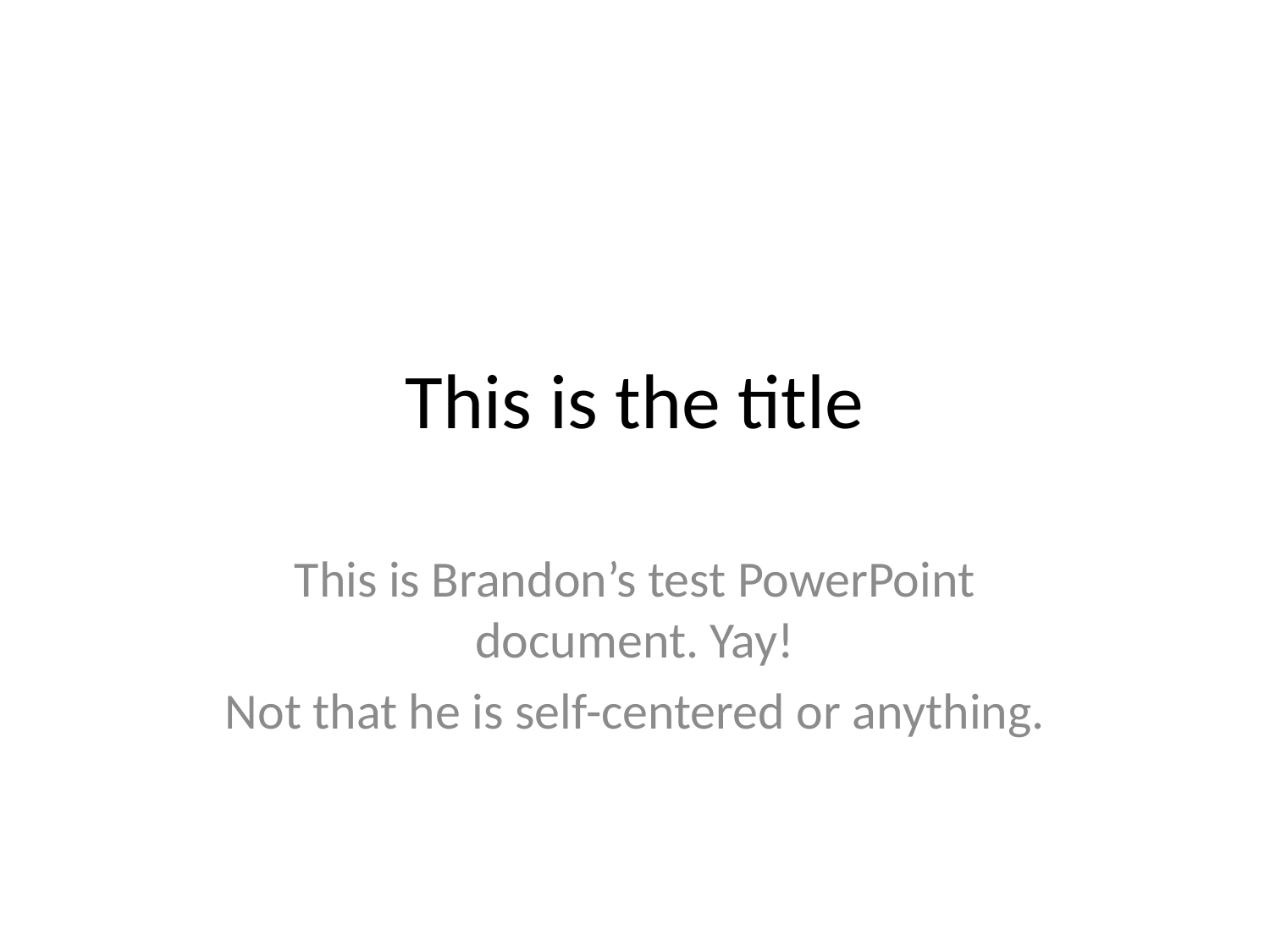

# This is the title
This is Brandon’s test PowerPoint document. Yay!
Not that he is self-centered or anything.